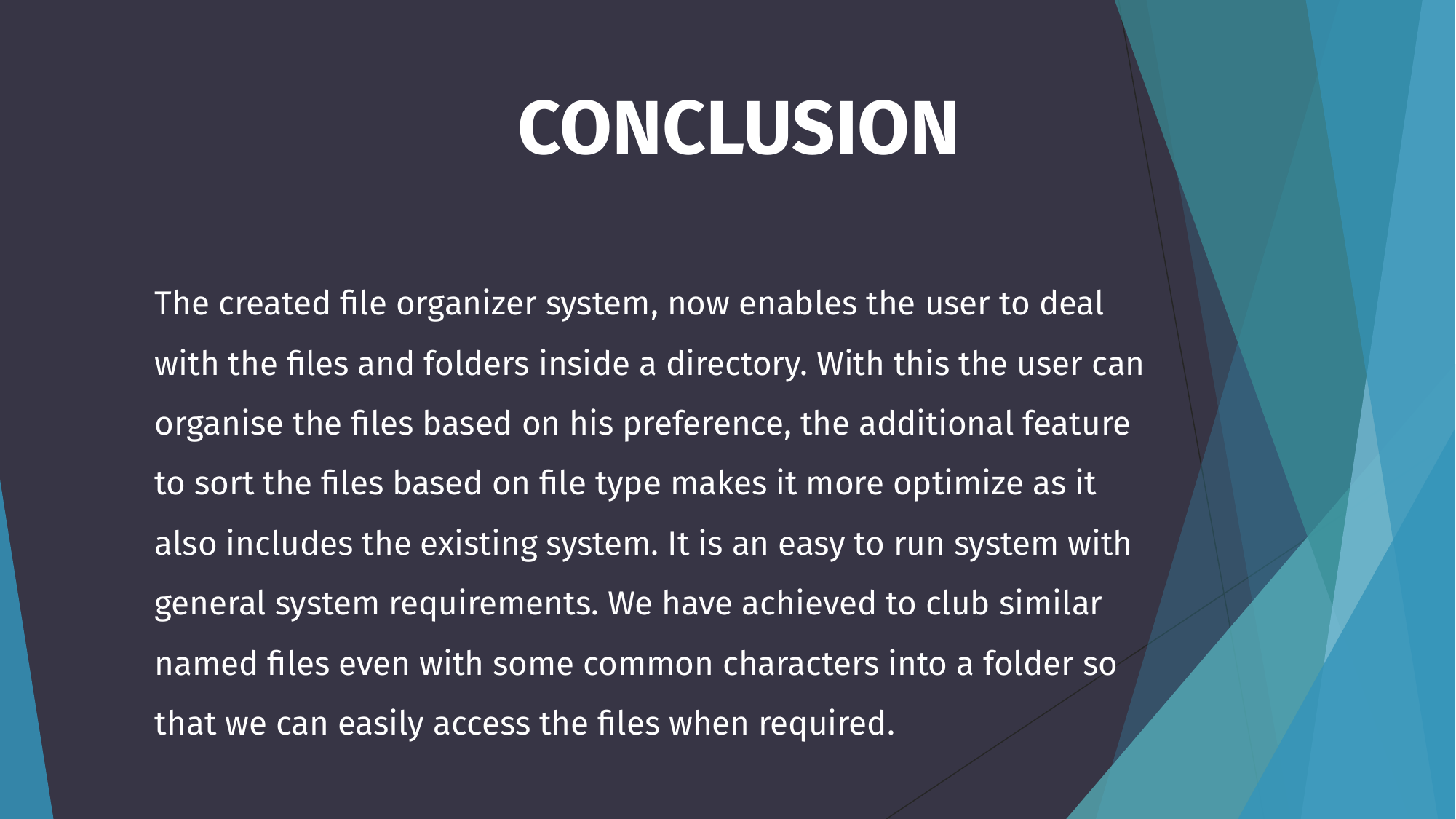

# CONCLUSION
The created file organizer system, now enables the user to deal with the files and folders inside a directory. With this the user can organise the files based on his preference, the additional feature to sort the files based on file type makes it more optimize as it also includes the existing system. It is an easy to run system with general system requirements. We have achieved to club similar named files even with some common characters into a folder so that we can easily access the files when required.